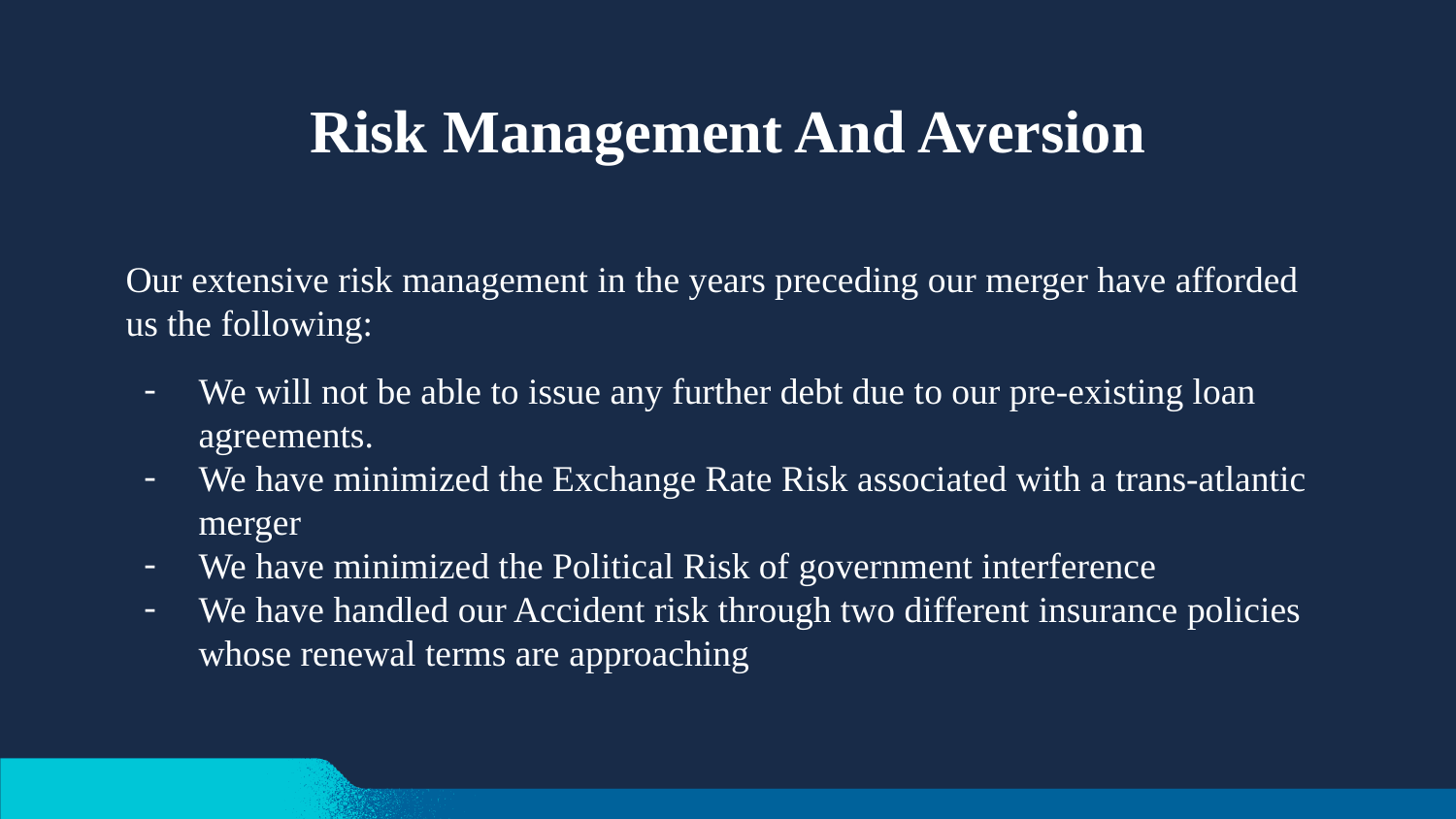

Risk Management And Aversion
Our extensive risk management in the years preceding our merger have afforded us the following:
We will not be able to issue any further debt due to our pre-existing loan agreements.
We have minimized the Exchange Rate Risk associated with a trans-atlantic merger
We have minimized the Political Risk of government interference
We have handled our Accident risk through two different insurance policies whose renewal terms are approaching